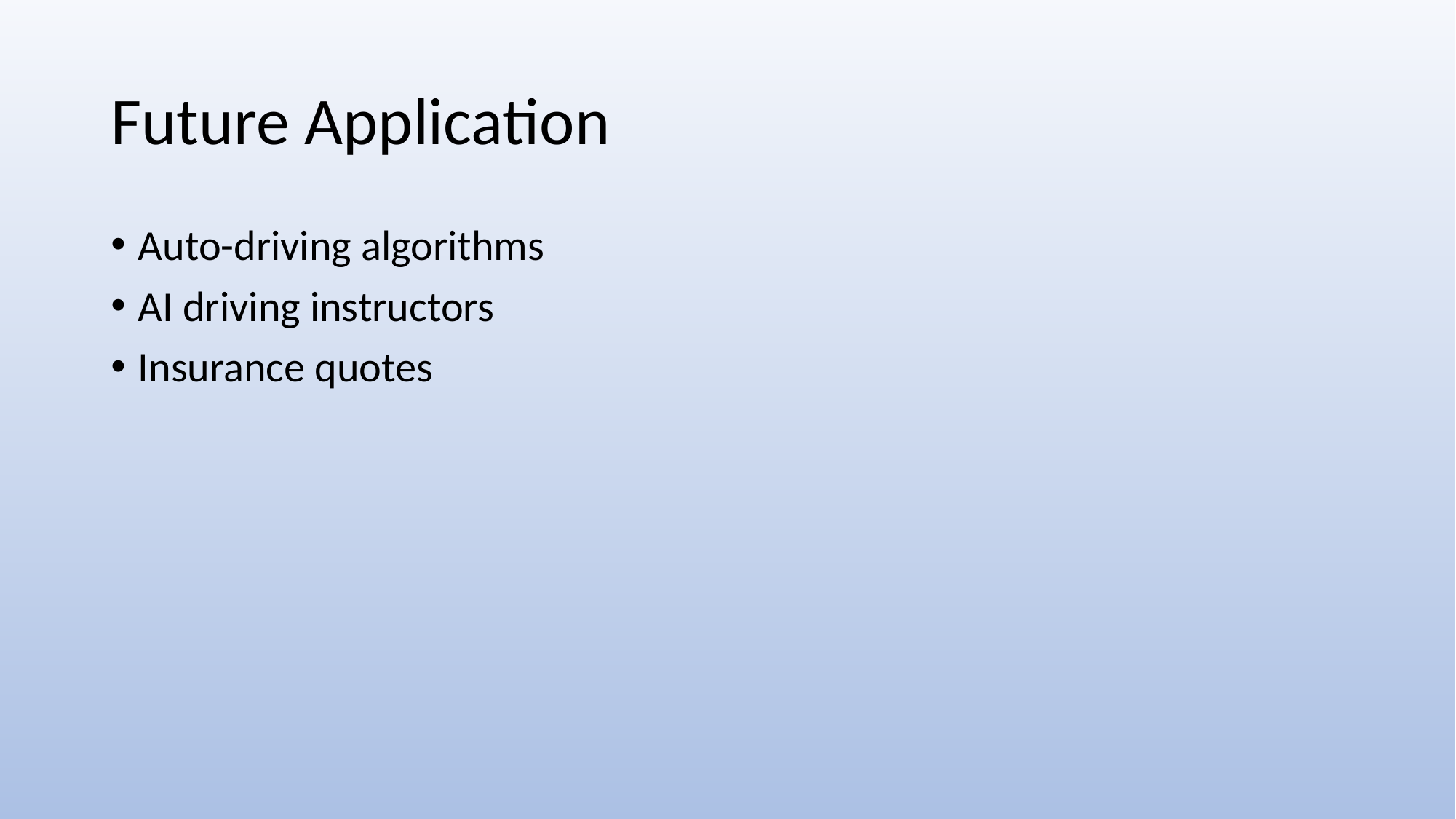

# Future Application
Auto-driving algorithms
AI driving instructors
Insurance quotes